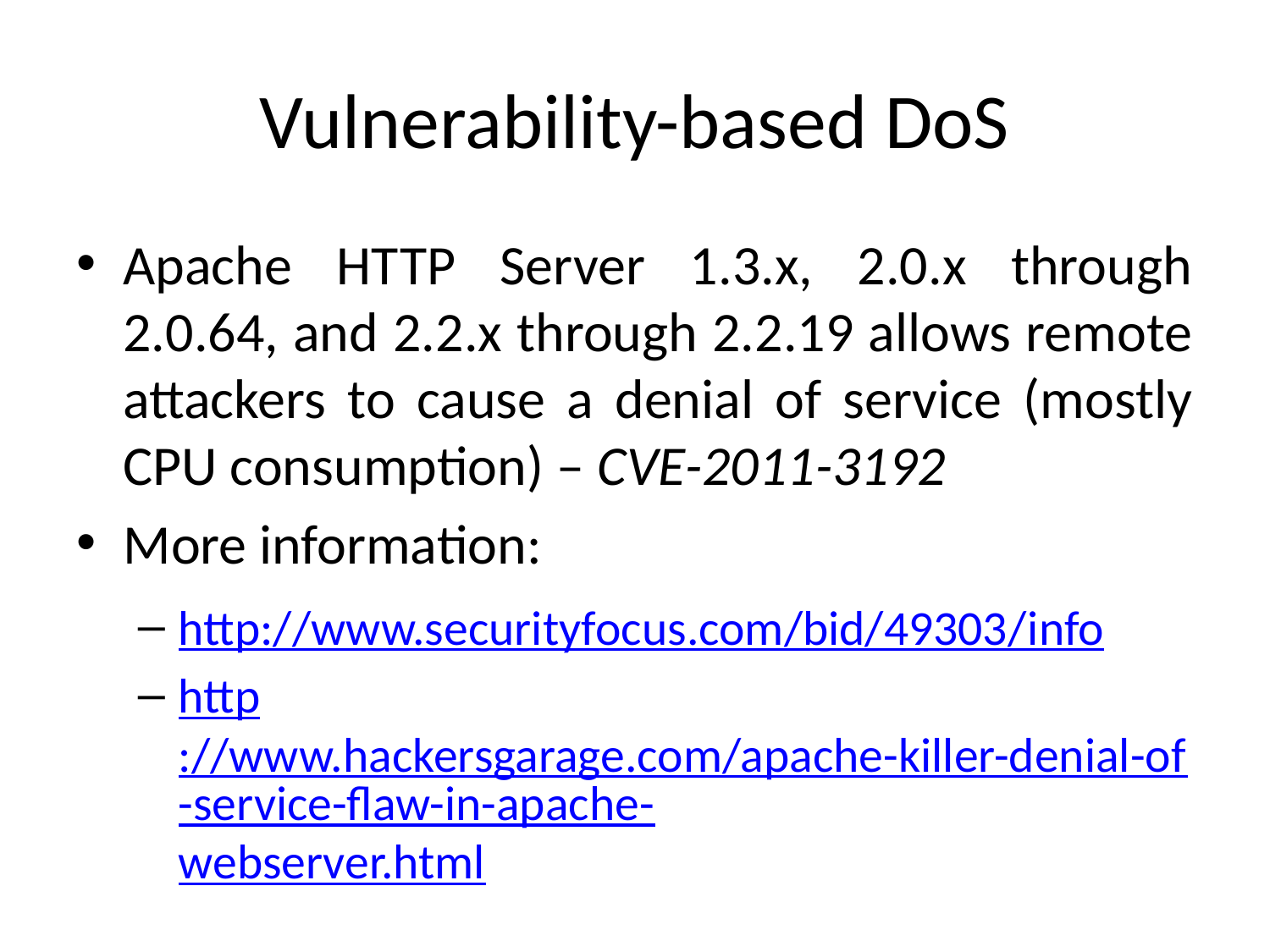

# Vulnerability-based DoS
Apache HTTP Server 1.3.x, 2.0.x through 2.0.64, and 2.2.x through 2.2.19 allows remote attackers to cause a denial of service (mostly CPU consumption) – CVE-2011-3192
More information:
http://www.securityfocus.com/bid/49303/info
http://www.hackersgarage.com/apache-killer-denial-of-service-flaw-in-apache-webserver.html